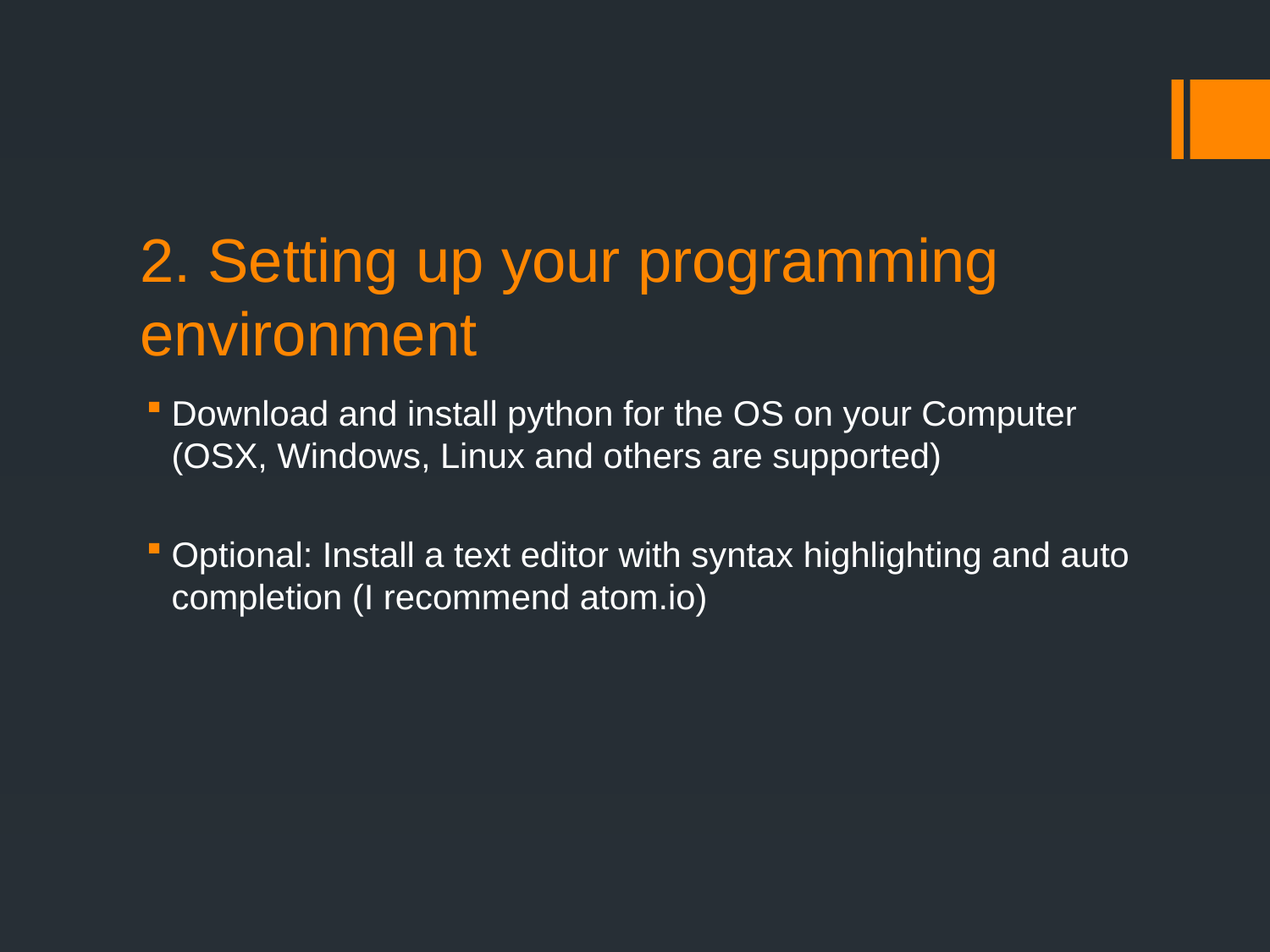

# 2. Setting up your programming environment
Download and install python for the OS on your Computer
(OSX, Windows, Linux and others are supported)

Optional: Install a text editor with syntax highlighting and auto completion (I recommend atom.io)